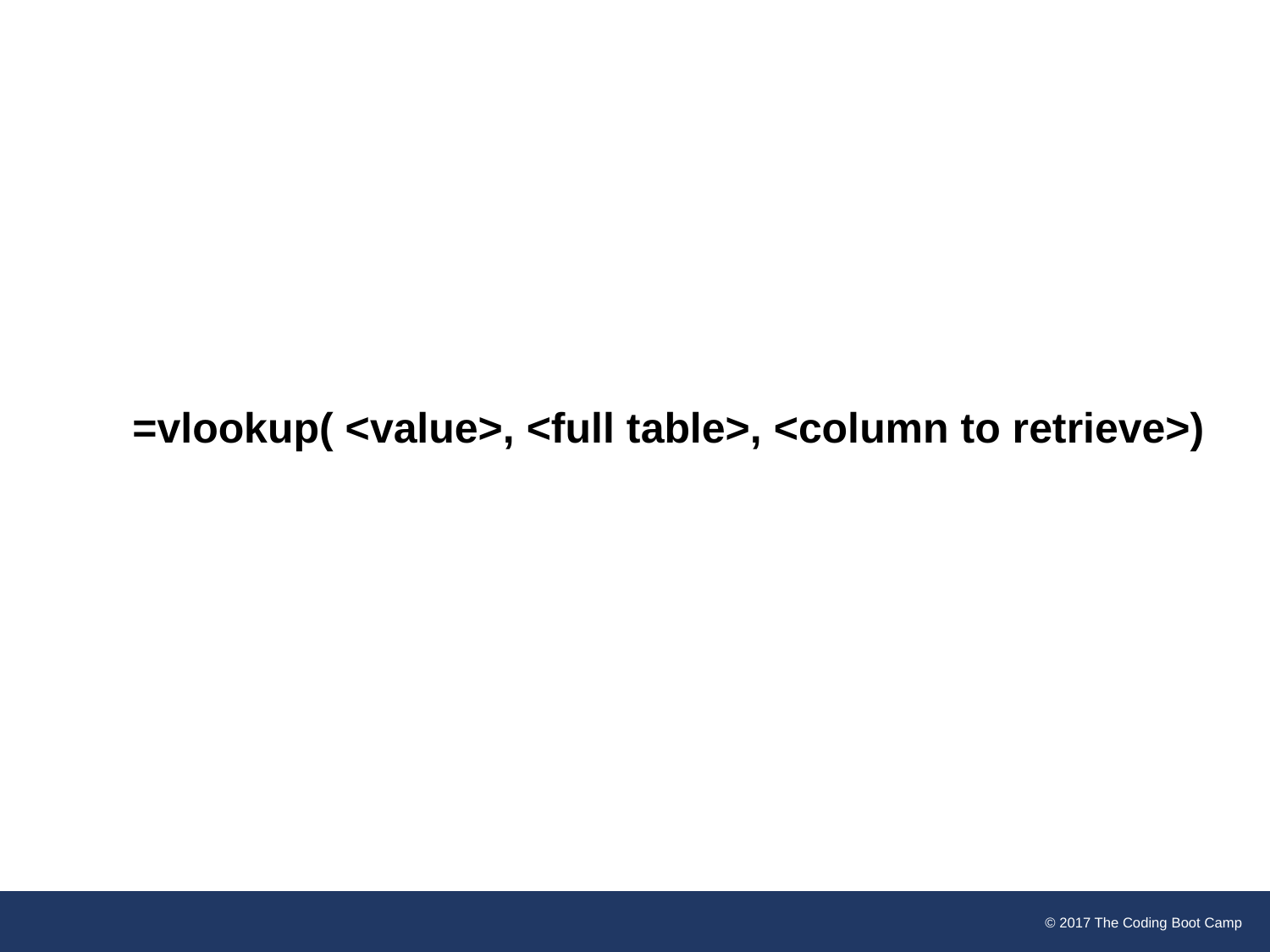

=vlookup( <value>, <full table>, <column to retrieve>)